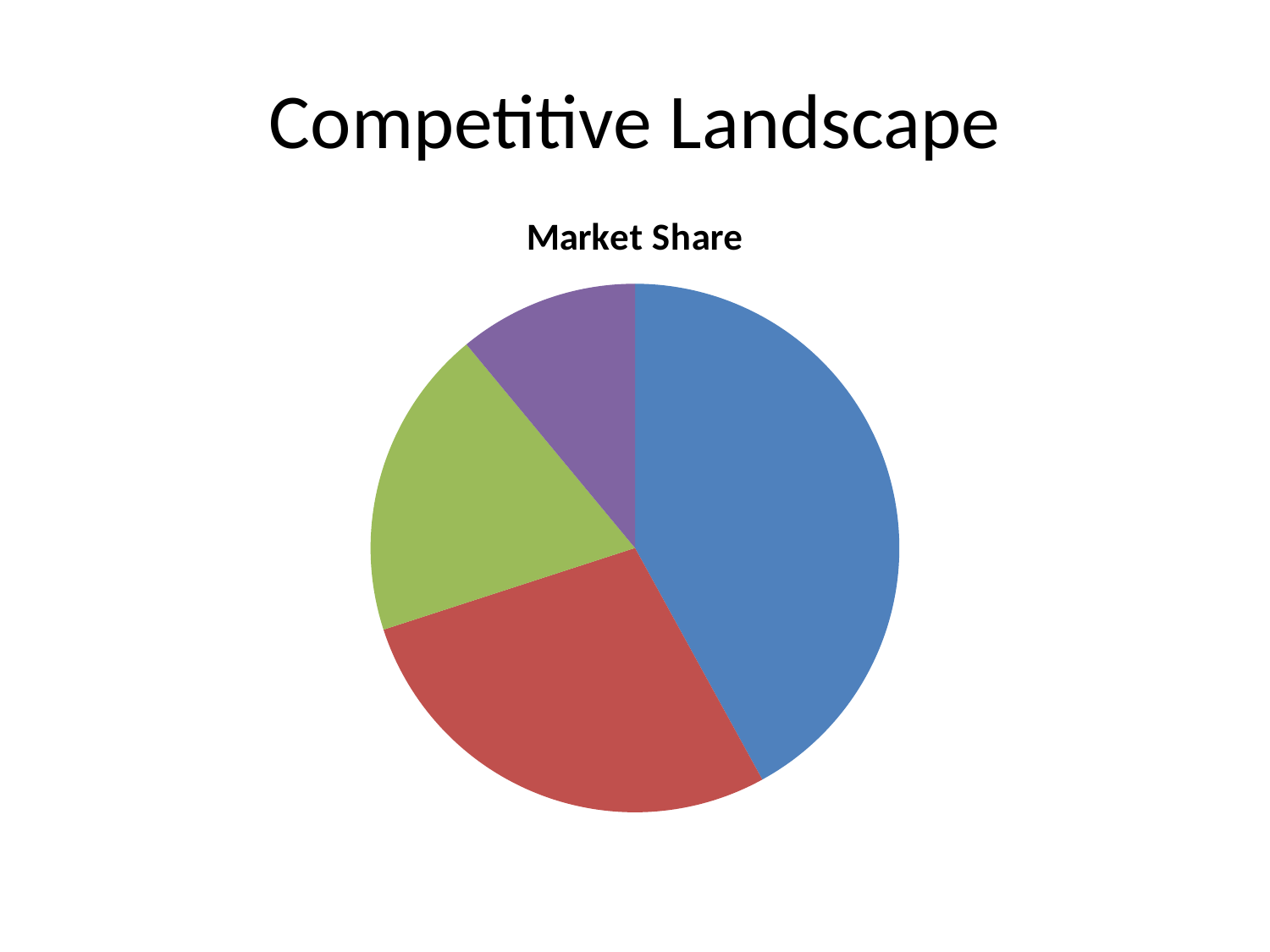

# Competitive Landscape

### Chart

| Category | Market Share |
|---|---|
| Us | 42.0 |
| Competitor A | 28.0 |
| Competitor B | 19.0 |
| Others | 11.0 |